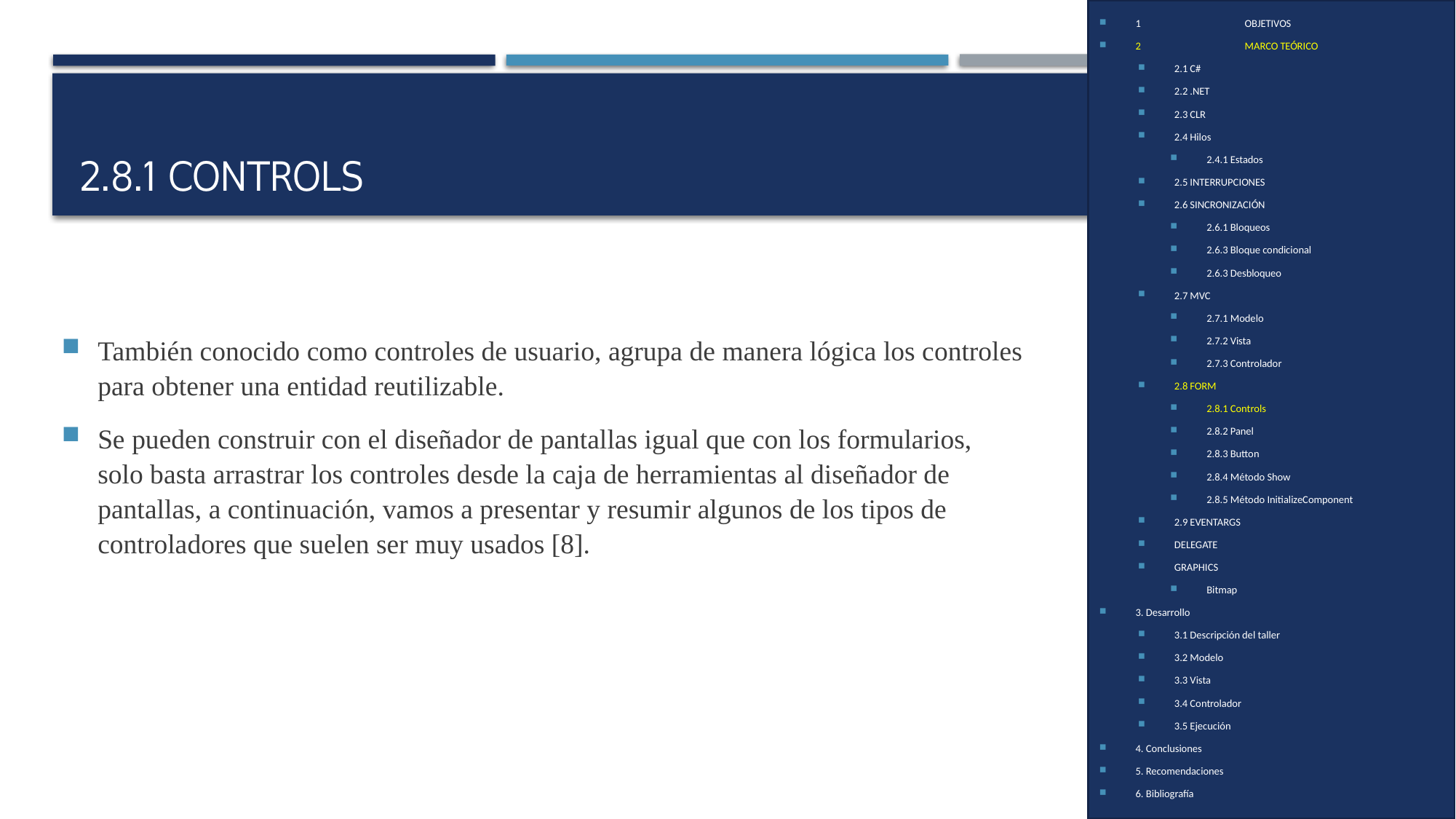

1	OBJETIVOS
2	MARCO TEÓRICO
2.1 C#
2.2 .NET
2.3 CLR
2.4 Hilos
2.4.1 Estados
2.5 INTERRUPCIONES
2.6 SINCRONIZACIÓN
2.6.1 Bloqueos
2.6.3 Bloque condicional
2.6.3 Desbloqueo
2.7 MVC
2.7.1 Modelo
2.7.2 Vista
2.7.3 Controlador
2.8 FORM
2.8.1 Controls
2.8.2 Panel
2.8.3 Button
2.8.4 Método Show
2.8.5 Método InitializeComponent
2.9 EVENTARGS
DELEGATE
GRAPHICS
Bitmap
3. Desarrollo
3.1 Descripción del taller
3.2 Modelo
3.3 Vista
3.4 Controlador
3.5 Ejecución
4. Conclusiones
5. Recomendaciones
6. Bibliografía

# 2.8.1 Controls
También conocido como controles de usuario, agrupa de manera lógica los controles para obtener una entidad reutilizable.
Se pueden construir con el diseñador de pantallas igual que con los formularios, solo basta arrastrar los controles desde la caja de herramientas al diseñador de pantallas, a continuación, vamos a presentar y resumir algunos de los tipos de controladores que suelen ser muy usados [8].